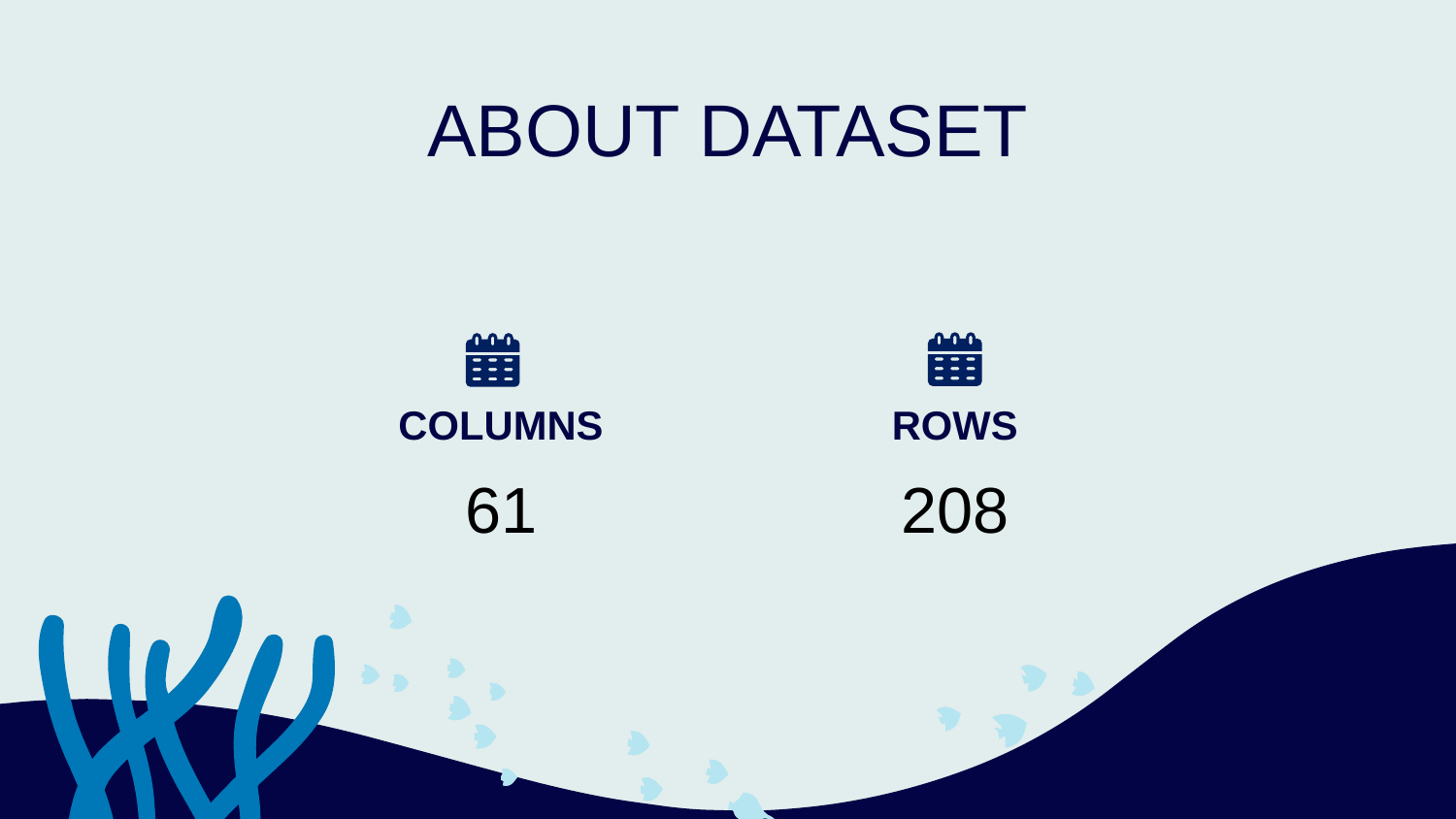

# ABOUT DATASET

COLUMNS
ROWS
61
208